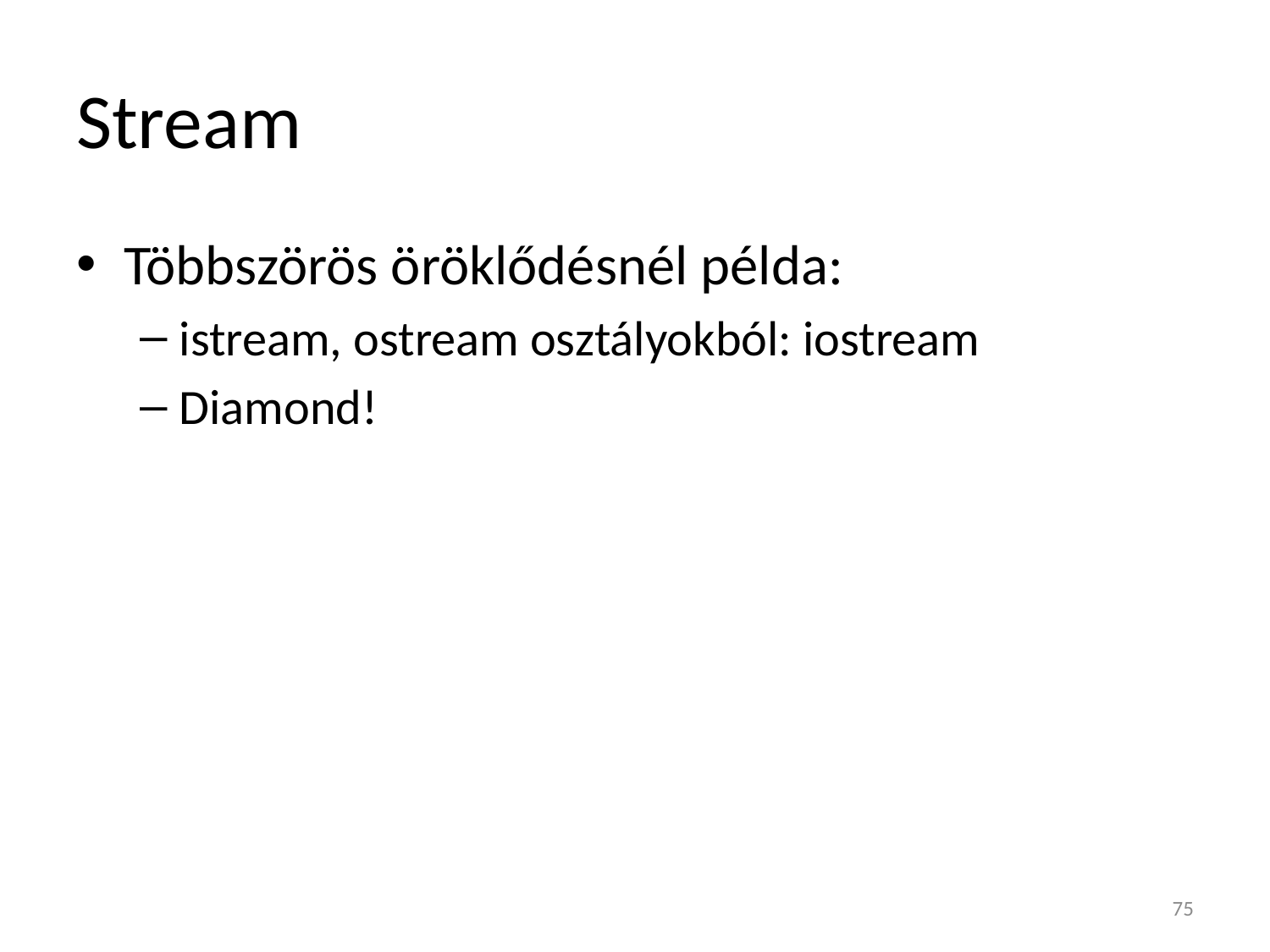

# Stream
Többszörös öröklődésnél példa:
istream, ostream osztályokból: iostream
Diamond!
75